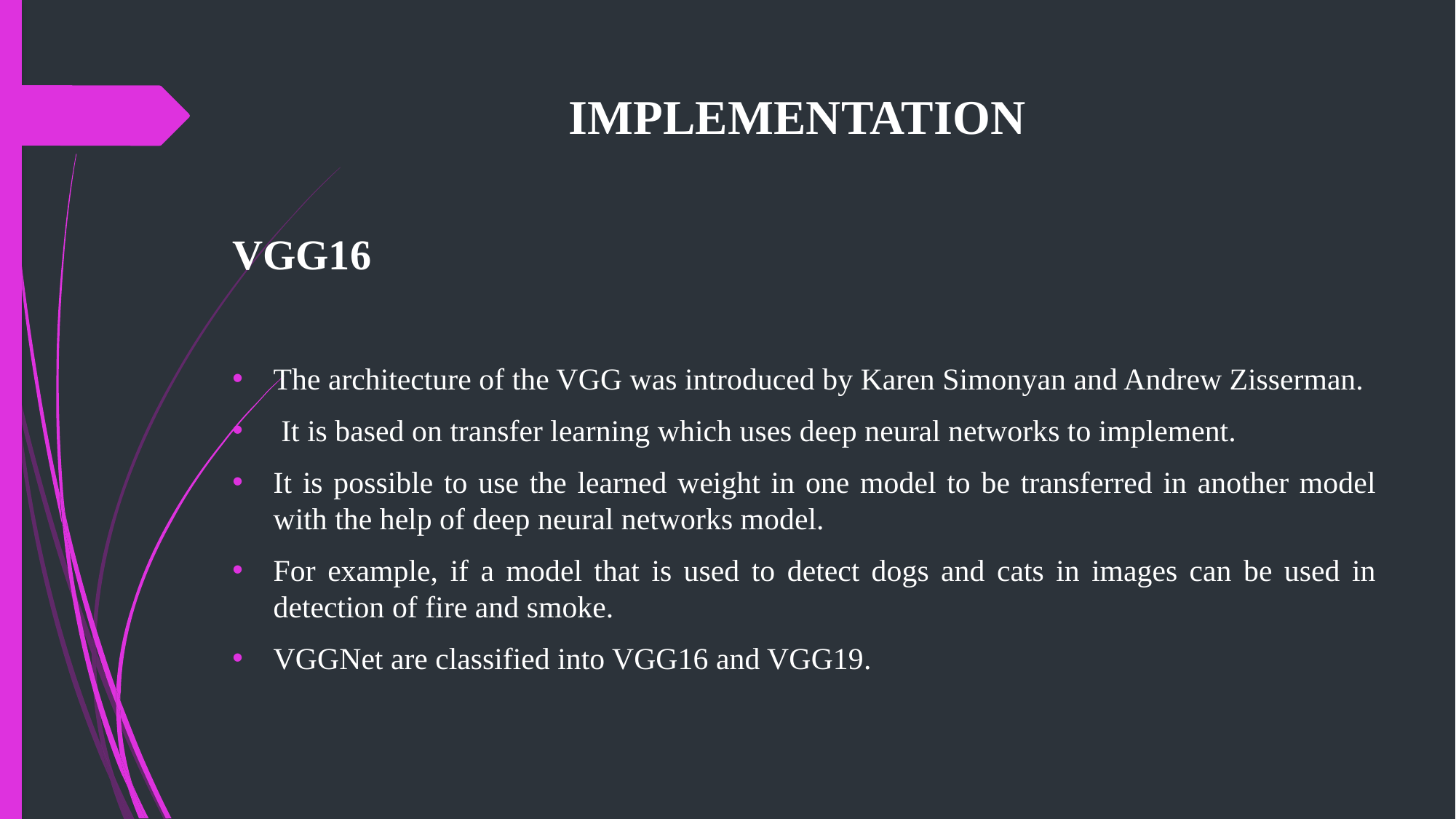

# IMPLEMENTATION
VGG16

The architecture of the VGG was introduced by Karen Simonyan and Andrew Zisserman.
 It is based on transfer learning which uses deep neural networks to implement.
It is possible to use the learned weight in one model to be transferred in another model with the help of deep neural networks model.
For example, if a model that is used to detect dogs and cats in images can be used in detection of fire and smoke.
VGGNet are classified into VGG16 and VGG19.